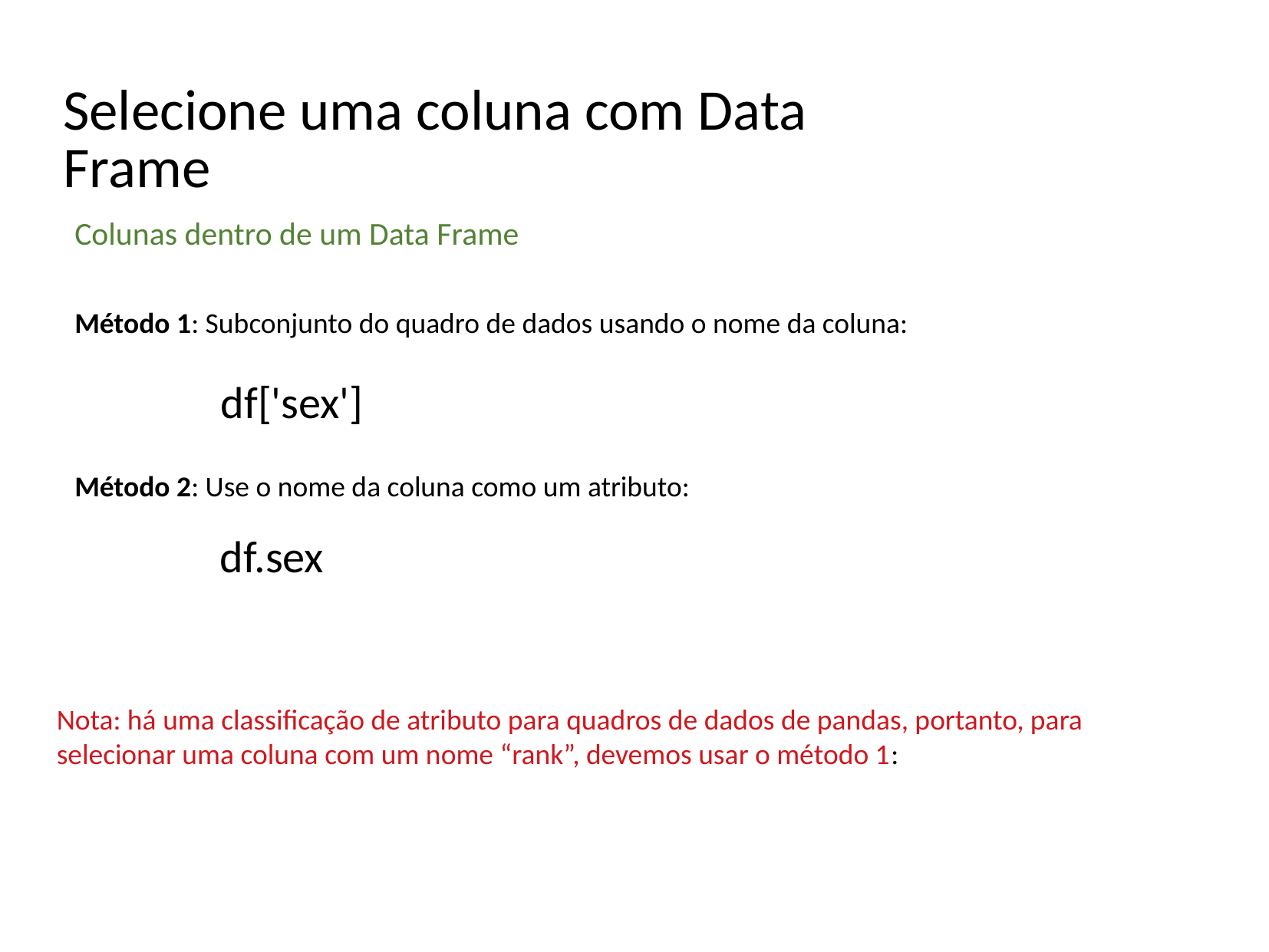

# Selecione uma coluna com Data Frame
Colunas dentro de um Data Frame
Método 1: Subconjunto do quadro de dados usando o nome da coluna:

 df['sex']
Método 2: Use o nome da coluna como um atributo:

df.sex
Nota: há uma classificação de atributo para quadros de dados de pandas, portanto, para selecionar uma coluna com um nome “rank”, devemos usar o método 1: